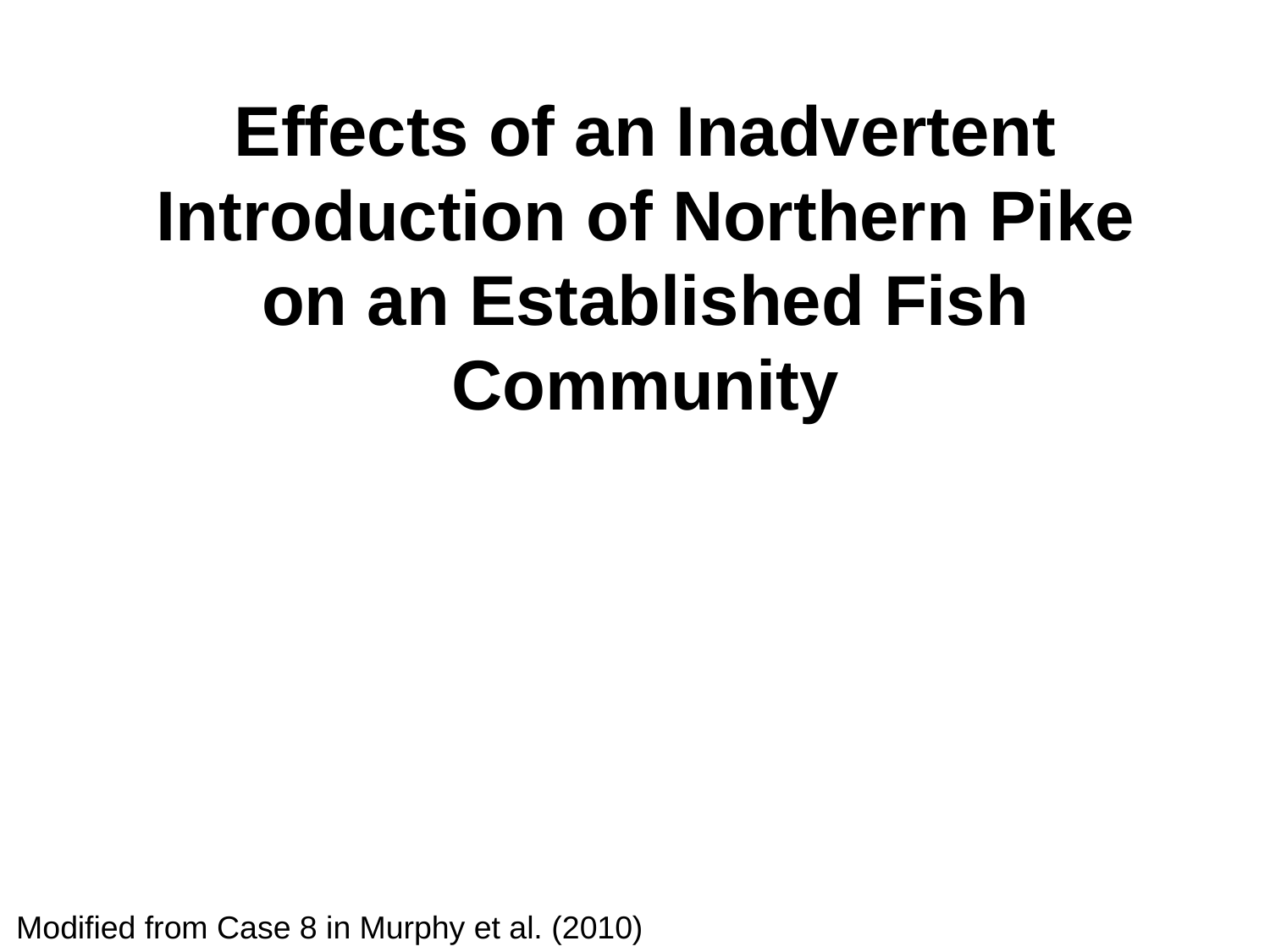

# Effects of an Inadvertent Introduction of Northern Pike on an Established Fish Community
Modified from Case 8 in Murphy et al. (2010)